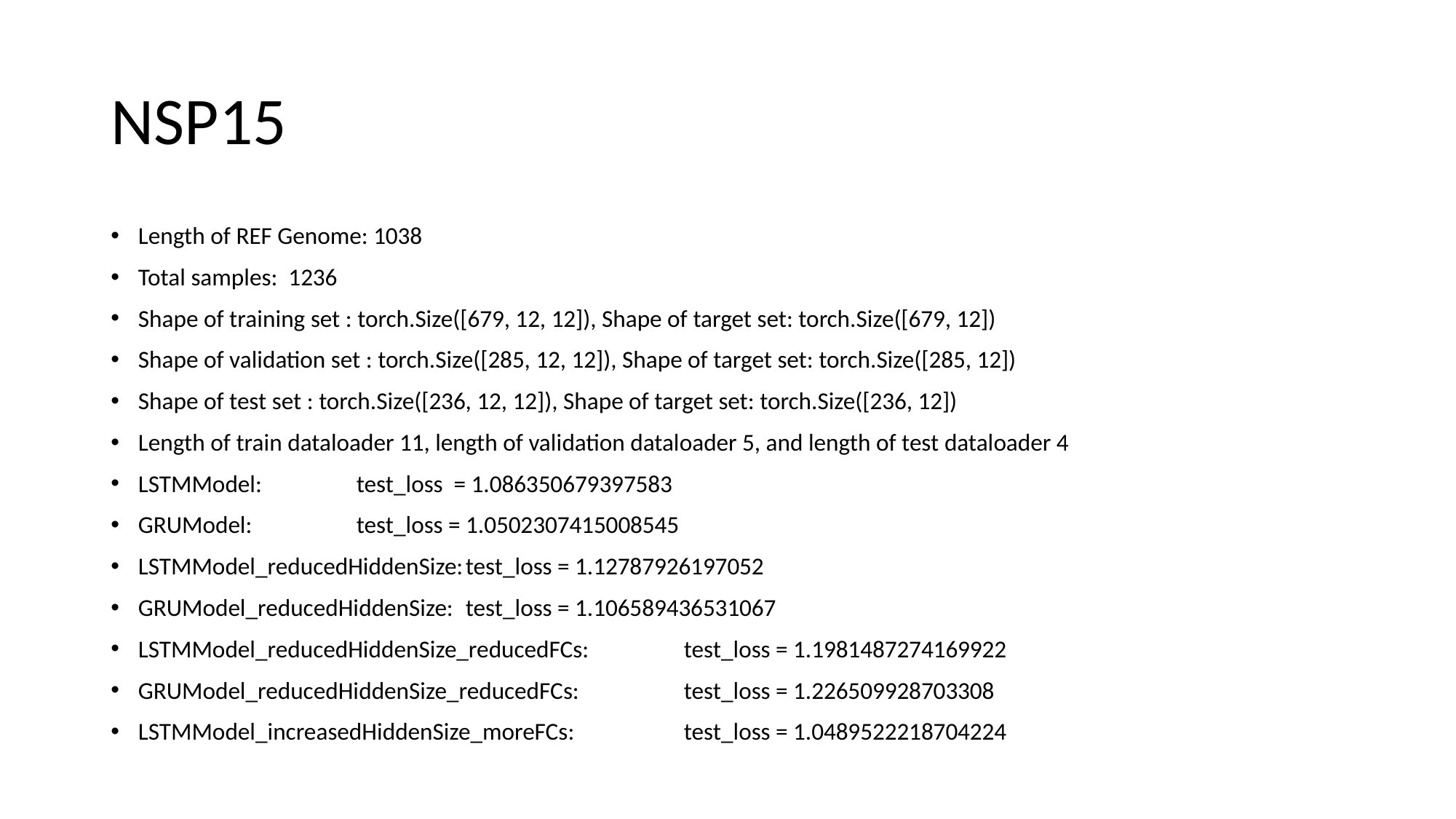

# NSP15
Length of REF Genome: 1038
Total samples:  1236
Shape of training set : torch.Size([679, 12, 12]), Shape of target set: torch.Size([679, 12])
Shape of validation set : torch.Size([285, 12, 12]), Shape of target set: torch.Size([285, 12])
Shape of test set : torch.Size([236, 12, 12]), Shape of target set: torch.Size([236, 12])
Length of train dataloader 11, length of validation dataloader 5, and length of test dataloader 4
LSTMModel:	test_loss  = 1.086350679397583
GRUModel:	test_loss = 1.0502307415008545
LSTMModel_reducedHiddenSize:	test_loss = 1.12787926197052
GRUModel_reducedHiddenSize:	test_loss = 1.106589436531067
LSTMModel_reducedHiddenSize_reducedFCs:	test_loss = 1.1981487274169922
GRUModel_reducedHiddenSize_reducedFCs:	test_loss = 1.226509928703308
LSTMModel_increasedHiddenSize_moreFCs:	test_loss = 1.0489522218704224